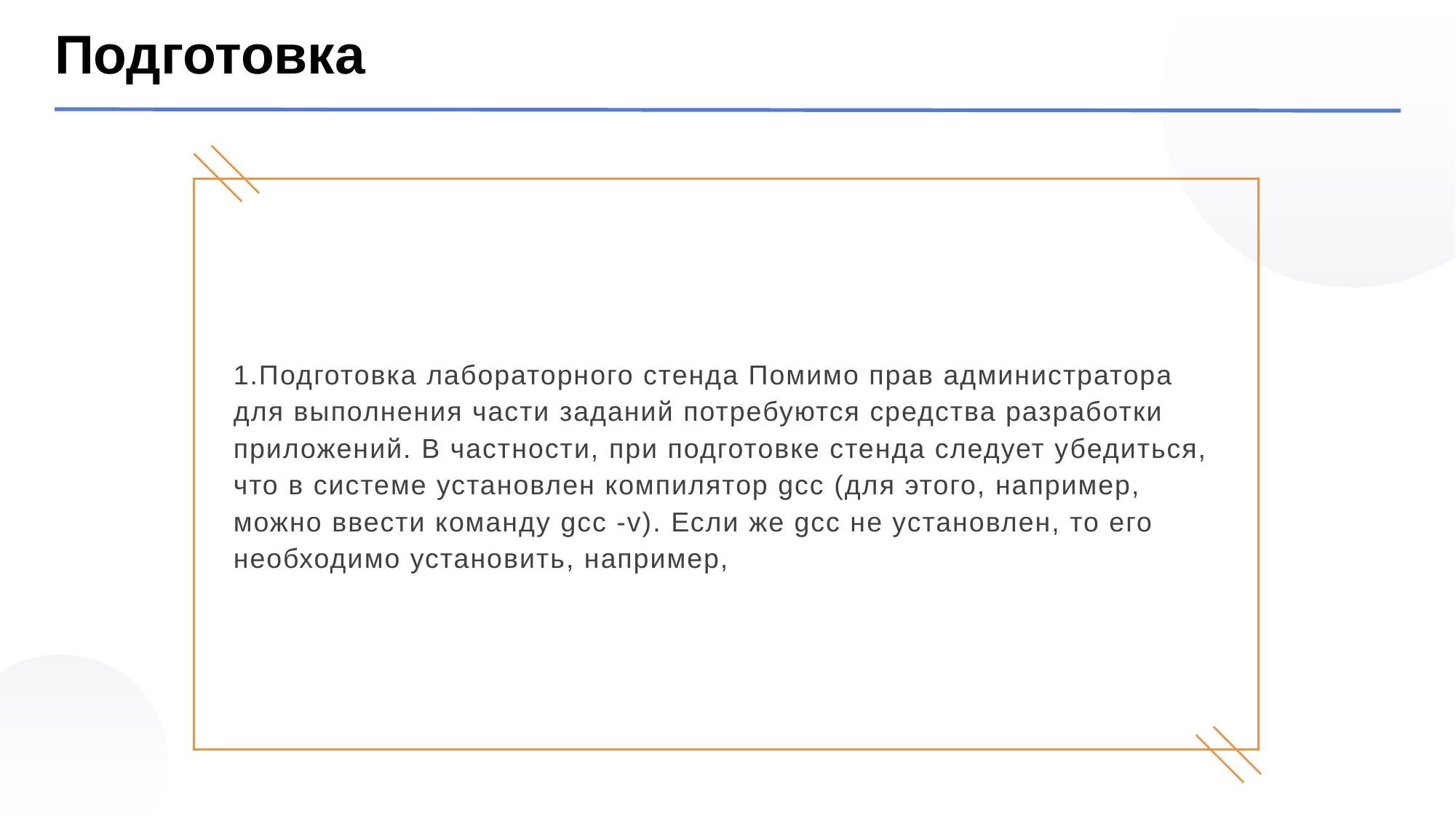

Подготовка

1.Подготовка лабораторного стенда Помимо прав администратора для выполнения части заданий потребуются средства разработки приложений. В частности, при подготовке стенда следует убедиться, что в системе установлен компилятор gcc (для этого, например, можно ввести команду gcc -v). Если же gcc не установлен, то его необходимо установить, например,